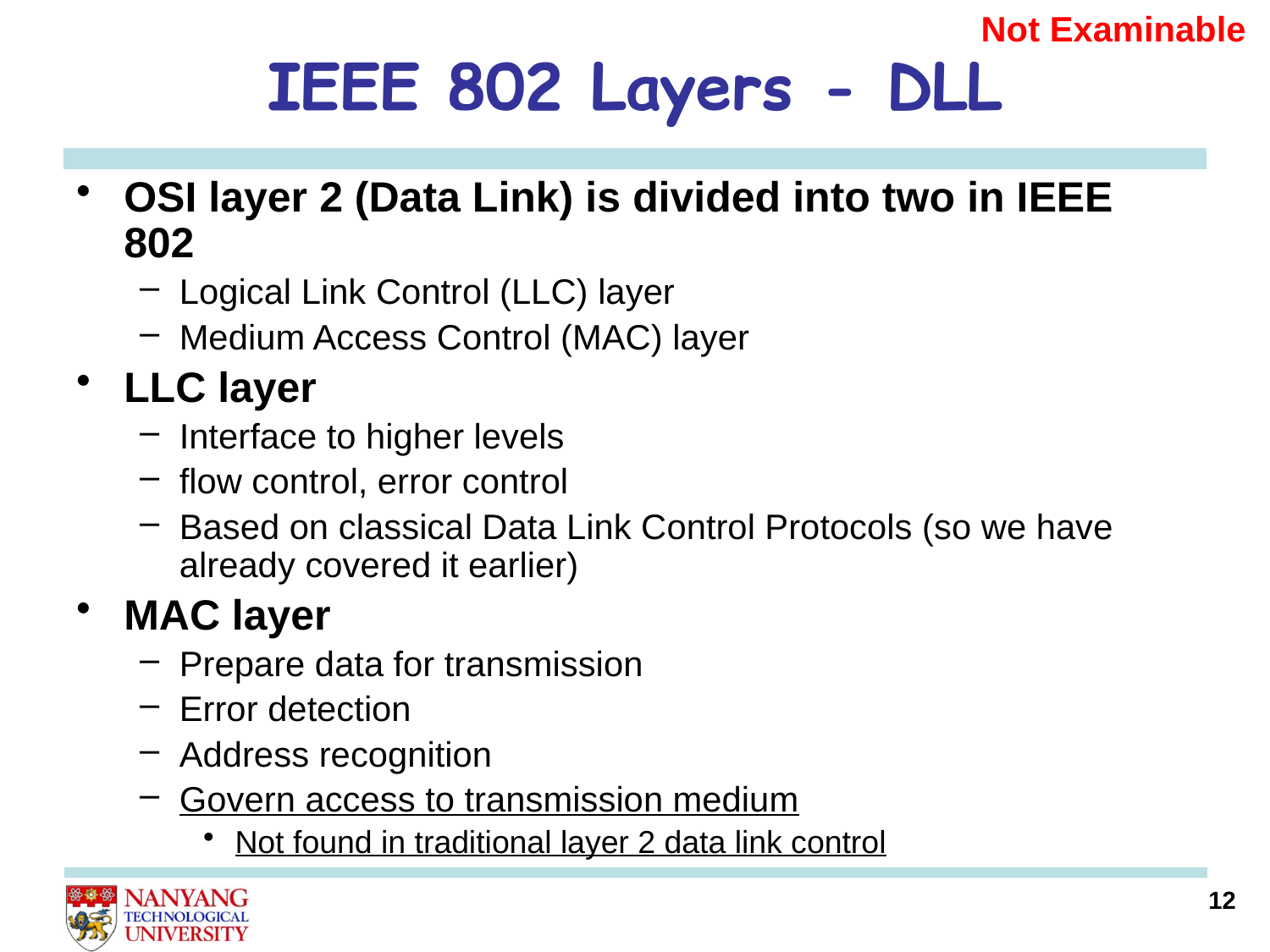

Not Examinable
# IEEE 802 Layers - DLL
OSI layer 2 (Data Link) is divided into two in IEEE 802
Logical Link Control (LLC) layer
Medium Access Control (MAC) layer
LLC layer
Interface to higher levels
flow control, error control
Based on classical Data Link Control Protocols (so we have already covered it earlier)
MAC layer
Prepare data for transmission
Error detection
Address recognition
Govern access to transmission medium
Not found in traditional layer 2 data link control
12